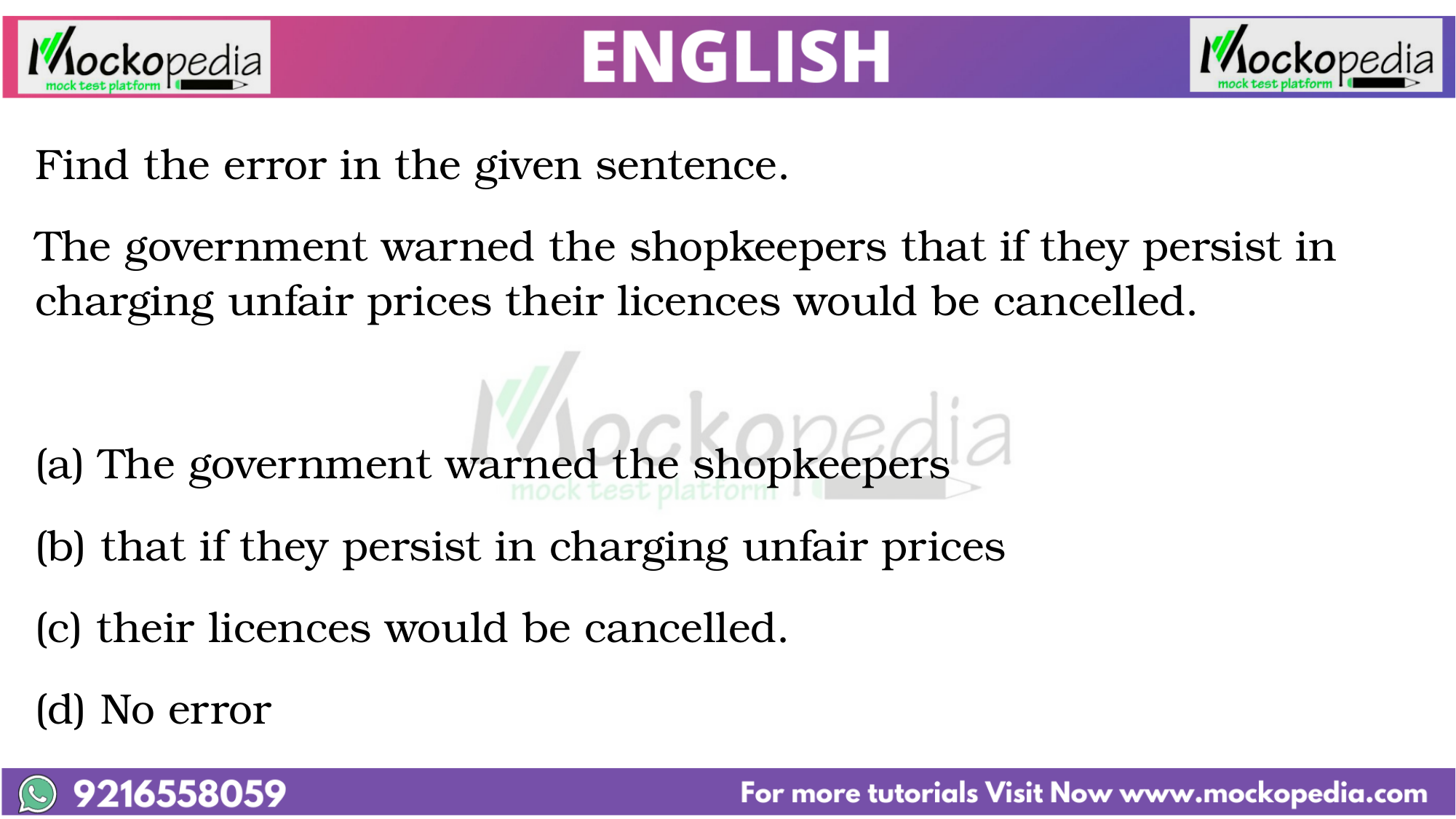

Find the error in the given sentence.
The government warned the shopkeepers that if they persist in charging unfair prices their licences would be cancelled.

(a) The government warned the shopkeepers
(b) that if they persist in charging unfair prices
(c) their licences would be cancelled.
(d) No error